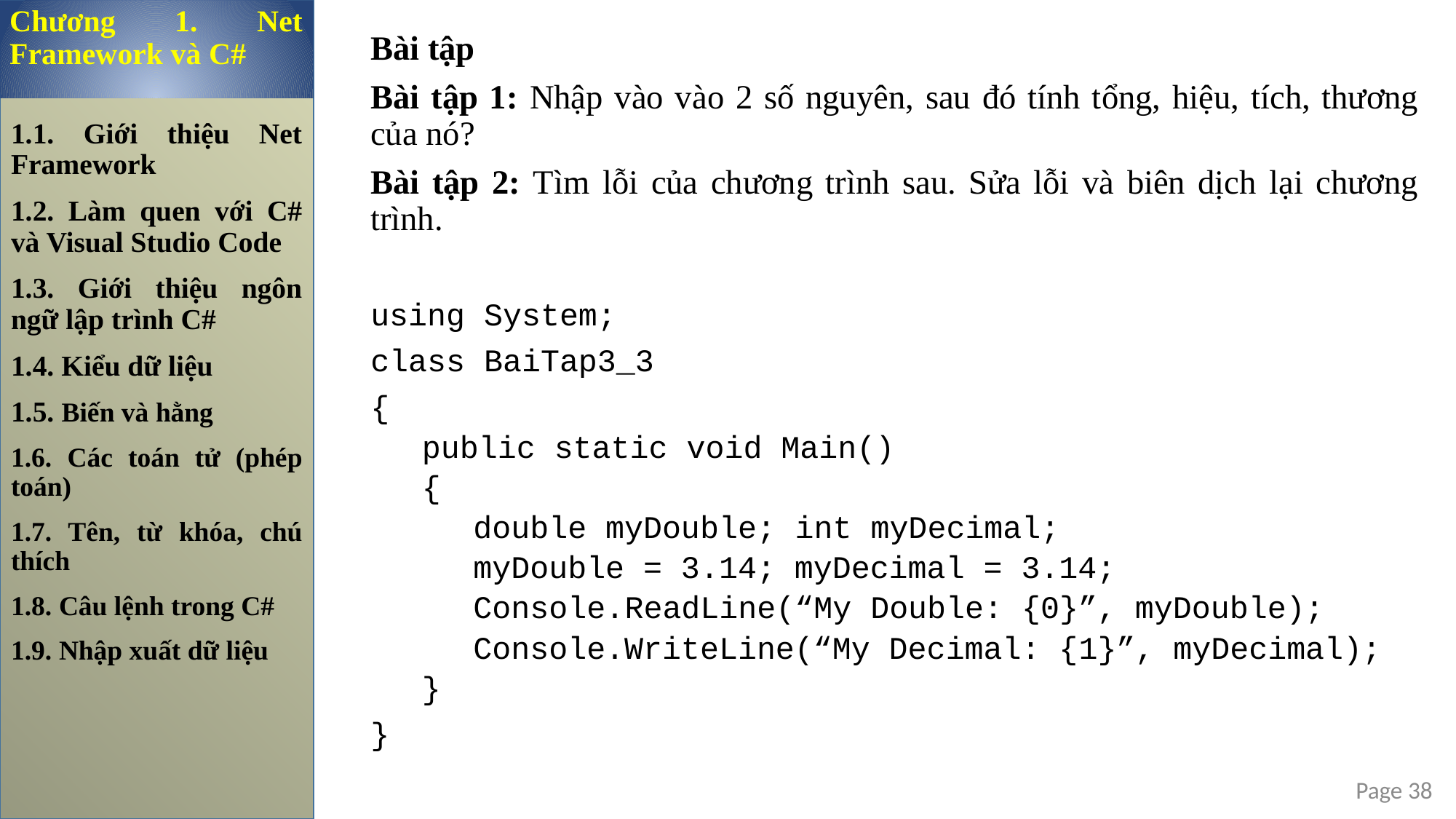

Chương 1. Net Framework và C#
Bài tập
Bài tập 1: Nhập vào vào 2 số nguyên, sau đó tính tổng, hiệu, tích, thương của nó?
Bài tập 2: Tìm lỗi của chương trình sau. Sửa lỗi và biên dịch lại chương trình.

using System;
class BaiTap3_3
{
public static void Main()
{
double myDouble; int myDecimal;
myDouble = 3.14; myDecimal = 3.14;
Console.ReadLine(“My Double: {0}”, myDouble);
Console.WriteLine(“My Decimal: {1}”, myDecimal);
}
}

1.1. Giới thiệu Net Framework
1.2. Làm quen với C# và Visual Studio Code
1.3. Giới thiệu ngôn ngữ lập trình C#
1.4. Kiểu dữ liệu
1.5. Biến và hằng
1.6. Các toán tử (phép toán)
1.7. Tên, từ khóa, chú thích
1.8. Câu lệnh trong C#
1.9. Nhập xuất dữ liệu
Page 38